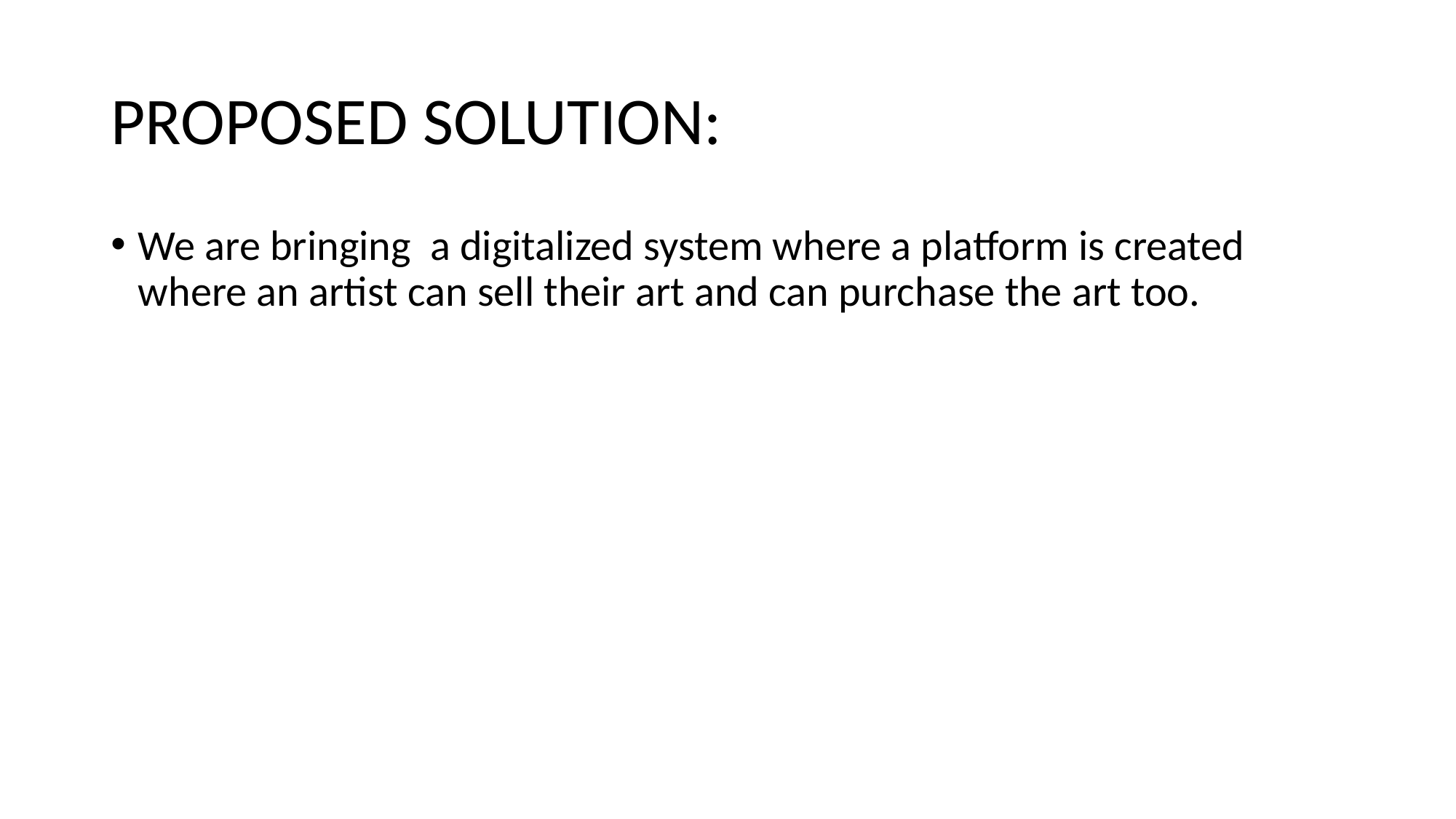

# PROPOSED SOLUTION:
We are bringing  a digitalized system where a platform is created where an artist can sell their art and can purchase the art too.